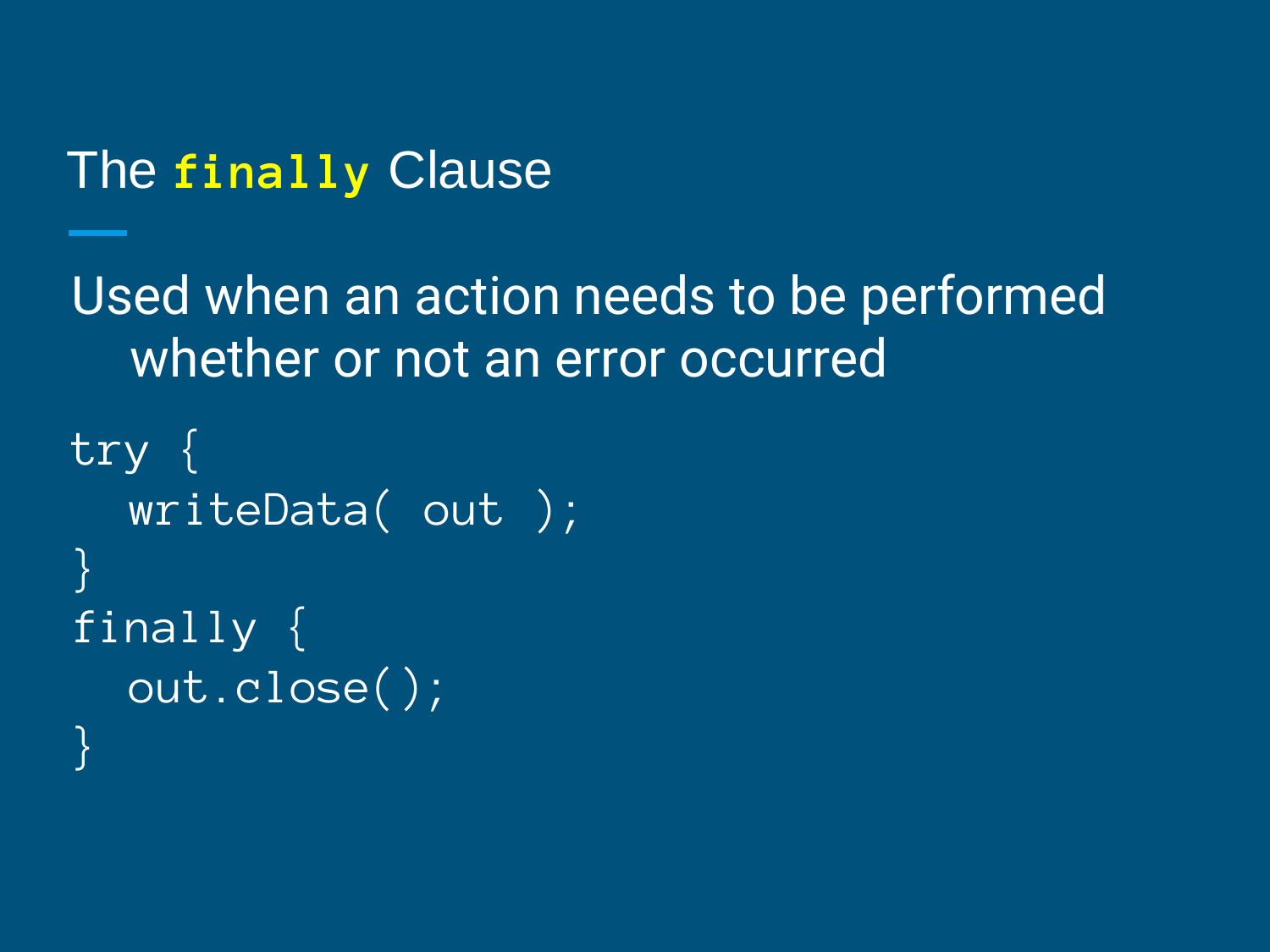

# The finally Clause
Used when an action needs to be performed whether or not an error occurred
try {
	writeData( out );
}
finally {
	out.close();
}